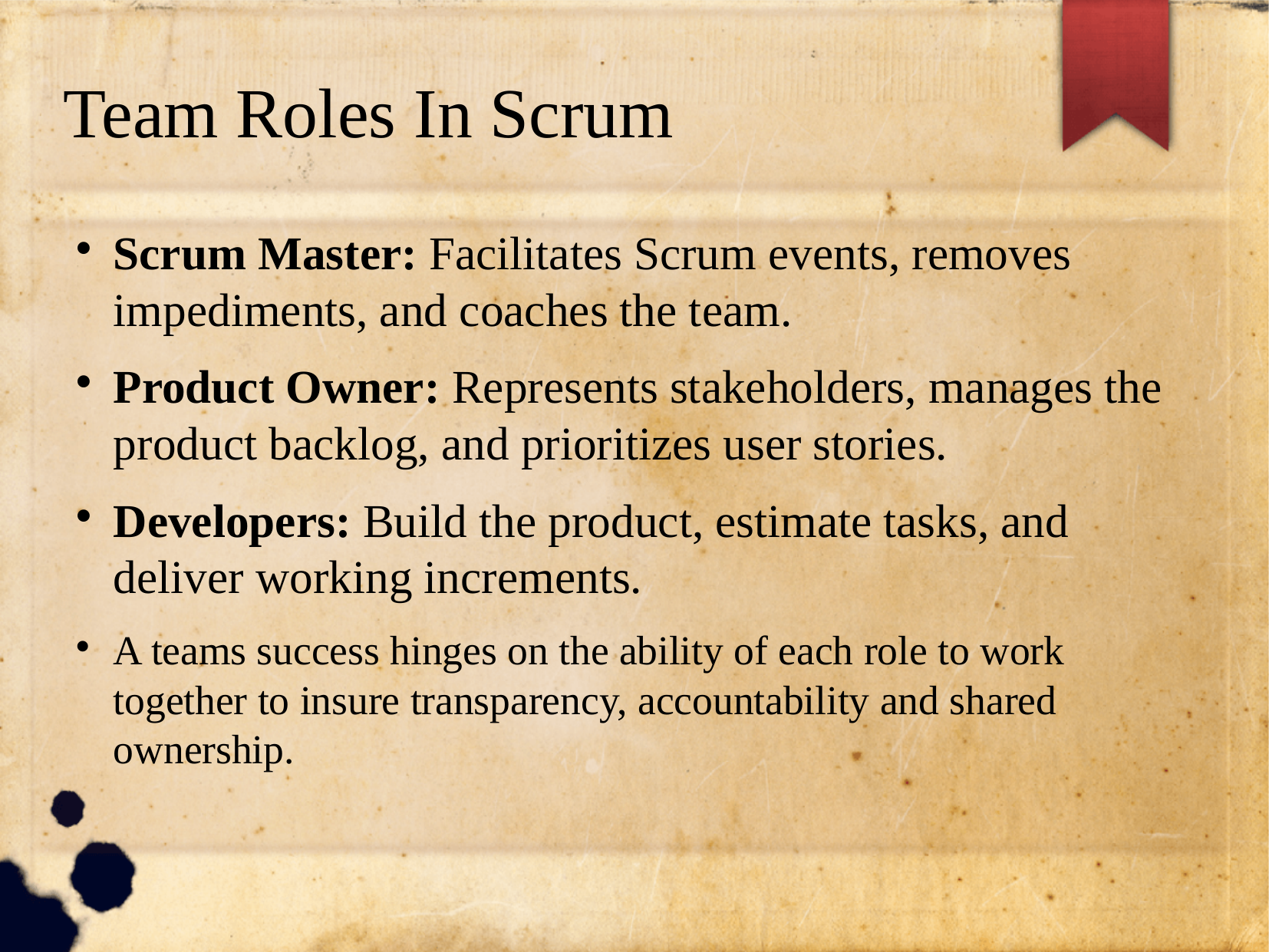

# Team Roles In Scrum
Scrum Master: Facilitates Scrum events, removes impediments, and coaches the team.
Product Owner: Represents stakeholders, manages the product backlog, and prioritizes user stories.
Developers: Build the product, estimate tasks, and deliver working increments.
A teams success hinges on the ability of each role to work together to insure transparency, accountability and shared ownership.